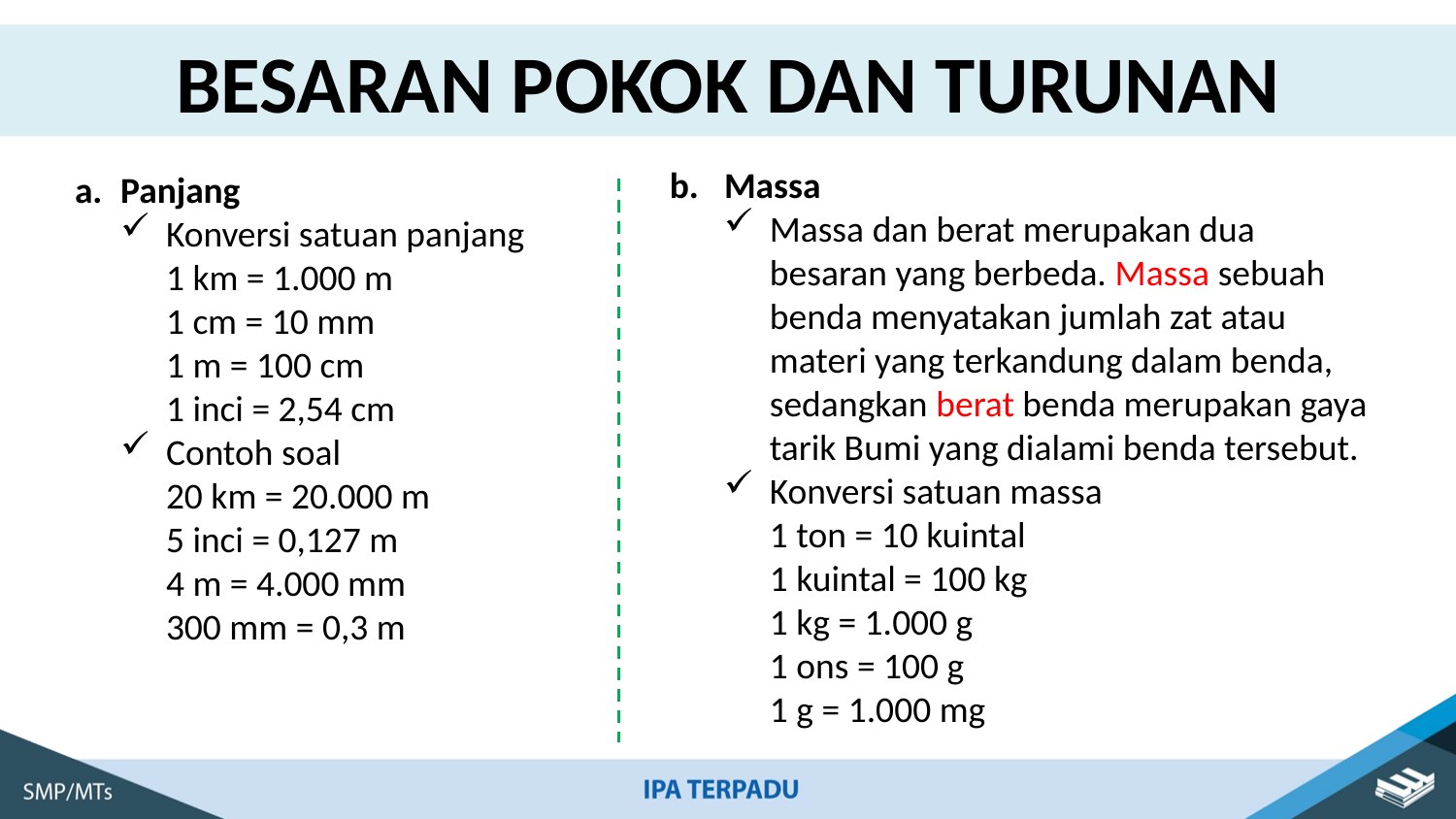

BESARAN POKOK DAN TURUNAN
Massa
Massa dan berat merupakan dua besaran yang berbeda. Massa sebuah benda menyatakan jumlah zat atau materi yang terkandung dalam benda, sedangkan berat benda merupakan gaya tarik Bumi yang dialami benda tersebut.
Konversi satuan massa
1 ton = 10 kuintal
1 kuintal = 100 kg
1 kg = 1.000 g
1 ons = 100 g
1 g = 1.000 mg
Panjang
Konversi satuan panjang
1 km = 1.000 m
1 cm = 10 mm
1 m = 100 cm
1 inci = 2,54 cm
Contoh soal
20 km = 20.000 m
5 inci = 0,127 m
4 m = 4.000 mm
300 mm = 0,3 m